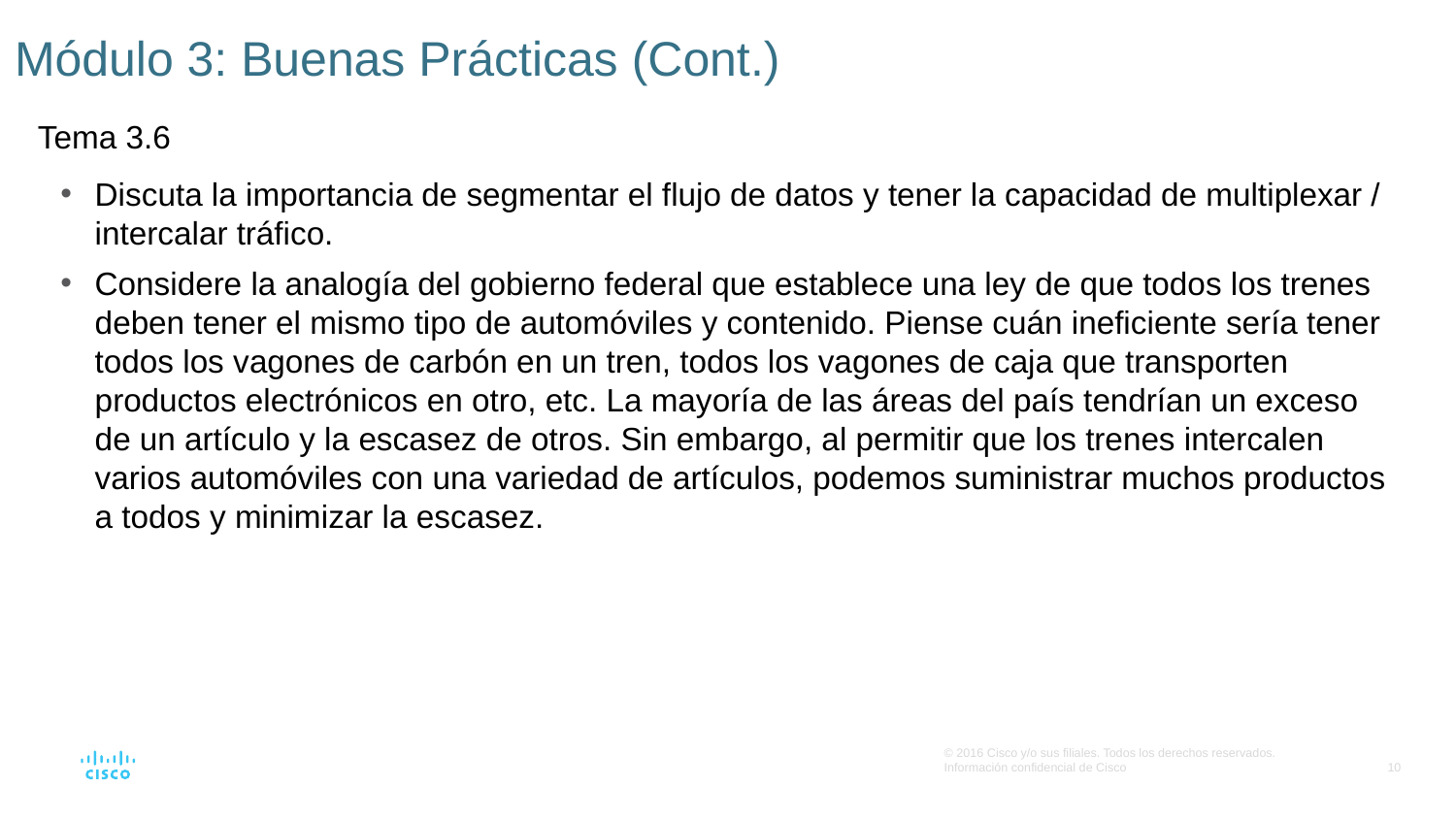

# Módulo 3: Buenas Prácticas (Cont.)
Tema 3.6
Discuta la importancia de segmentar el flujo de datos y tener la capacidad de multiplexar / intercalar tráfico.
Considere la analogía del gobierno federal que establece una ley de que todos los trenes deben tener el mismo tipo de automóviles y contenido. Piense cuán ineficiente sería tener todos los vagones de carbón en un tren, todos los vagones de caja que transporten productos electrónicos en otro, etc. La mayoría de las áreas del país tendrían un exceso de un artículo y la escasez de otros. Sin embargo, al permitir que los trenes intercalen varios automóviles con una variedad de artículos, podemos suministrar muchos productos a todos y minimizar la escasez.